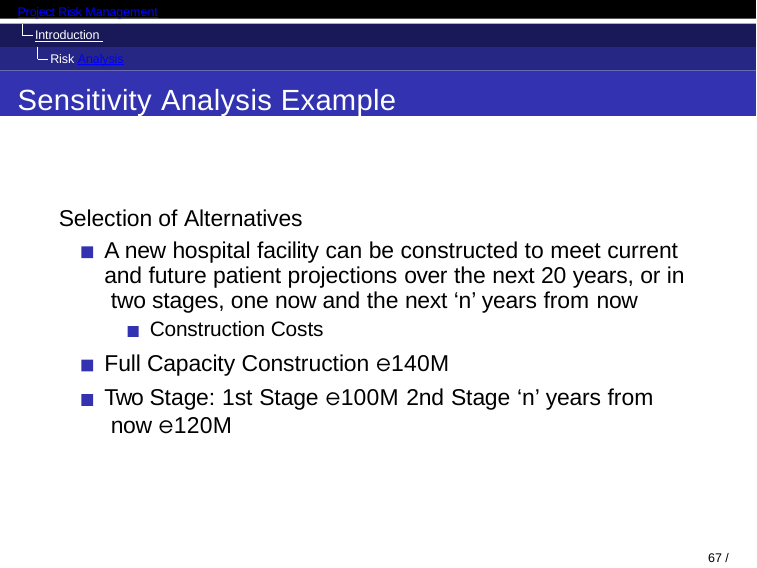

Project Risk Management
Introduction  Risk Analysis

Sensitivity Analysis Example
Selection of Alternatives
A new hospital facility can be constructed to meet current  and future patient projections over the next 20 years, or in  two stages, one now and the next ‘n’ years from now
Construction Costs
Full Capacity Construction e140M
Two Stage: 1st Stage e100M 2nd Stage ‘n’ years from  now e120M

67 / 98